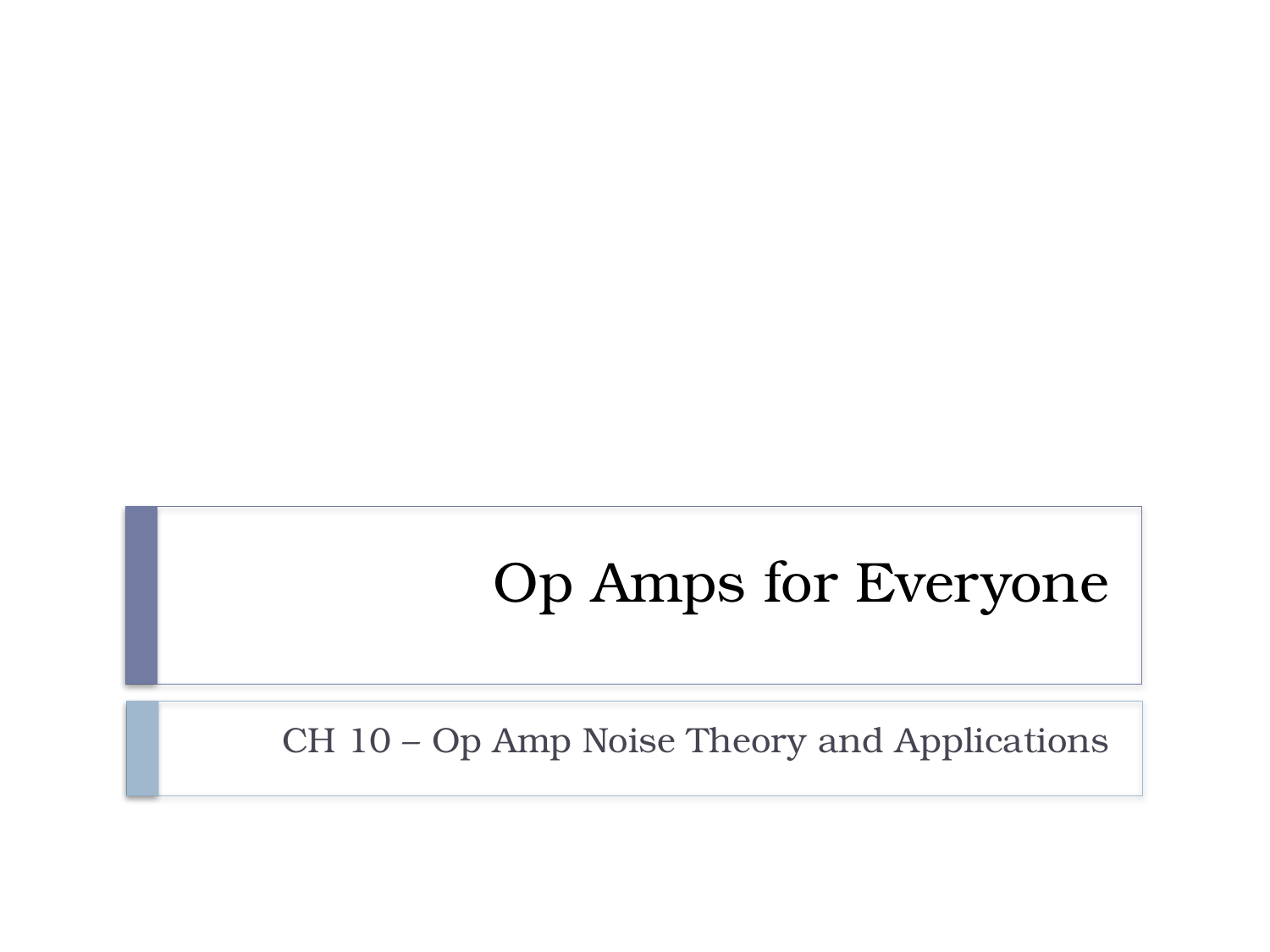

# Op Amps for Everyone
CH 10 – Op Amp Noise Theory and Applications